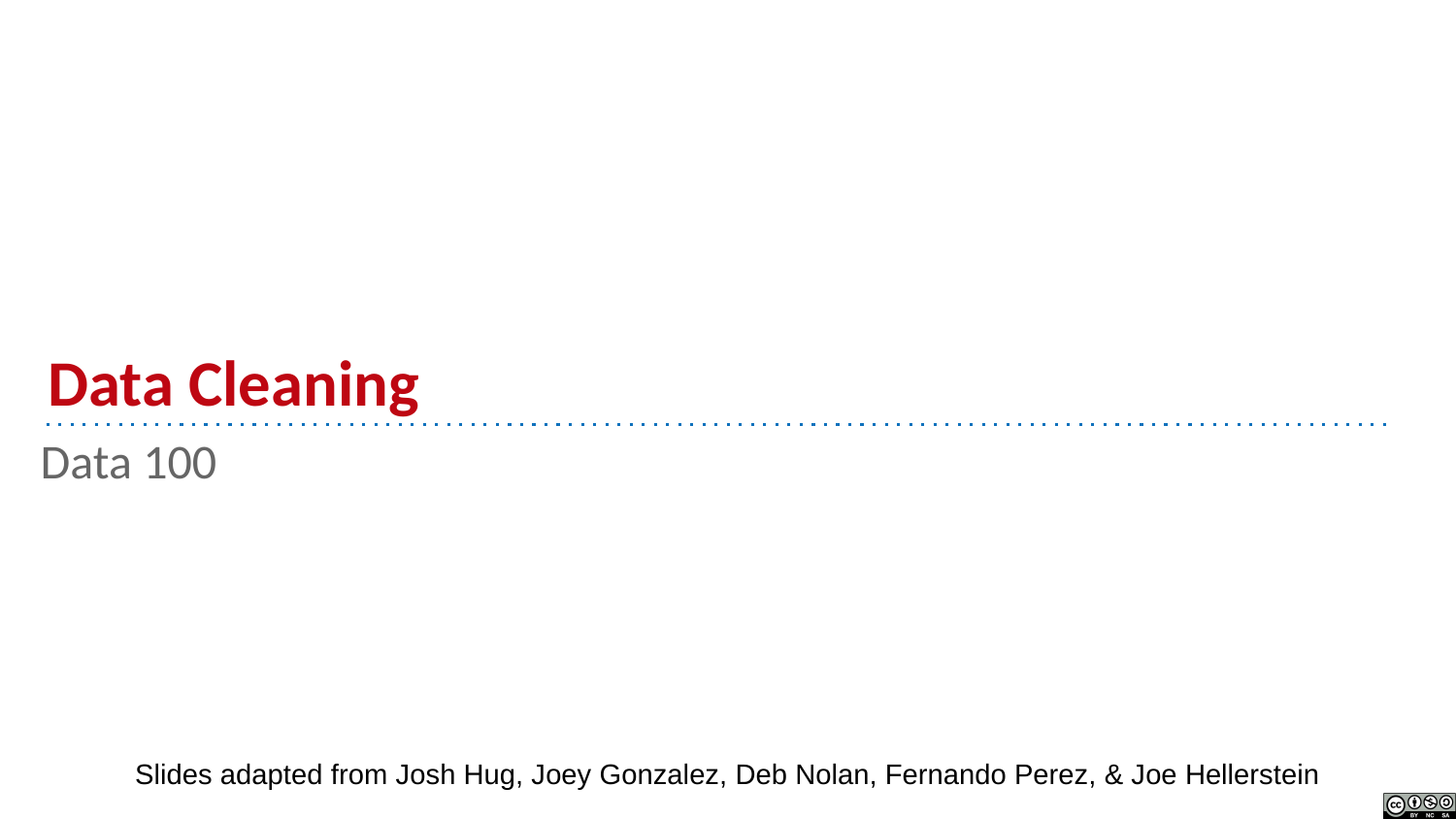

# Data Cleaning
Data 100
Slides adapted from Josh Hug, Joey Gonzalez, Deb Nolan, Fernando Perez, & Joe Hellerstein